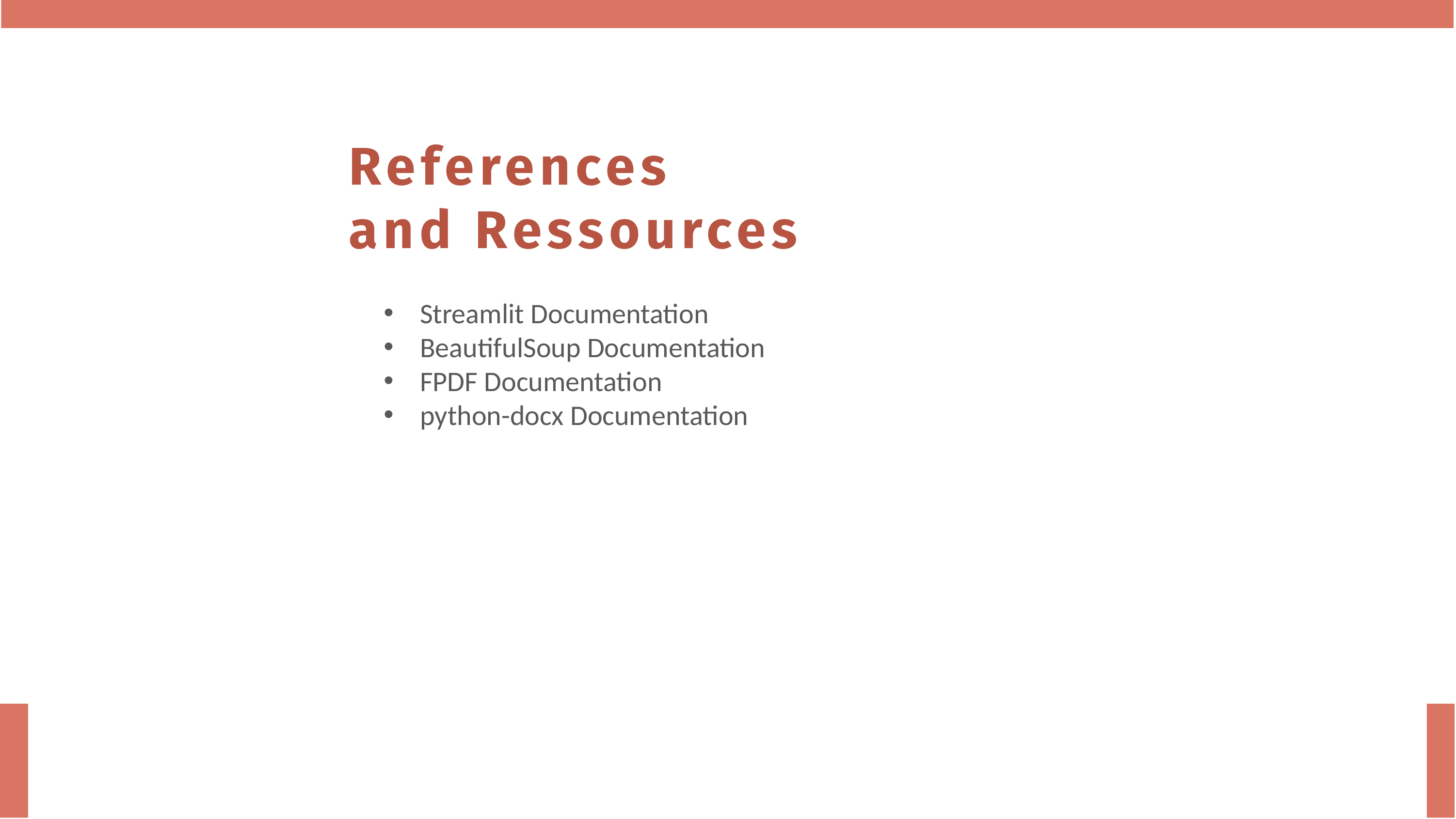

# References and Ressources
Streamlit Documentation
BeautifulSoup Documentation
FPDF Documentation
python-docx Documentation